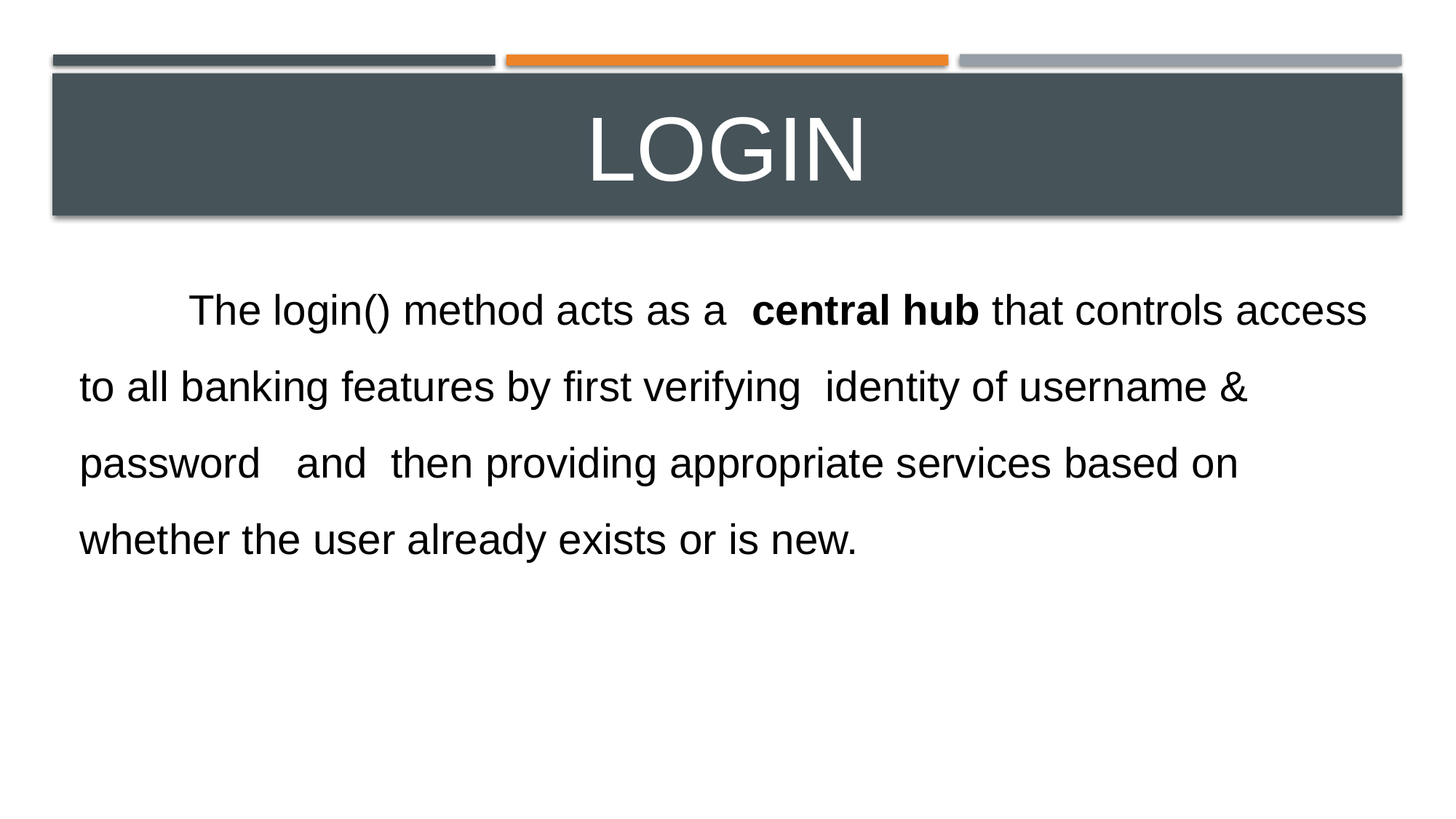

# LOGIN
	The login() method acts as a  central hub that controls access to all banking features by first verifying  identity of username & password   and  then providing appropriate services based on whether the user already exists or is new.